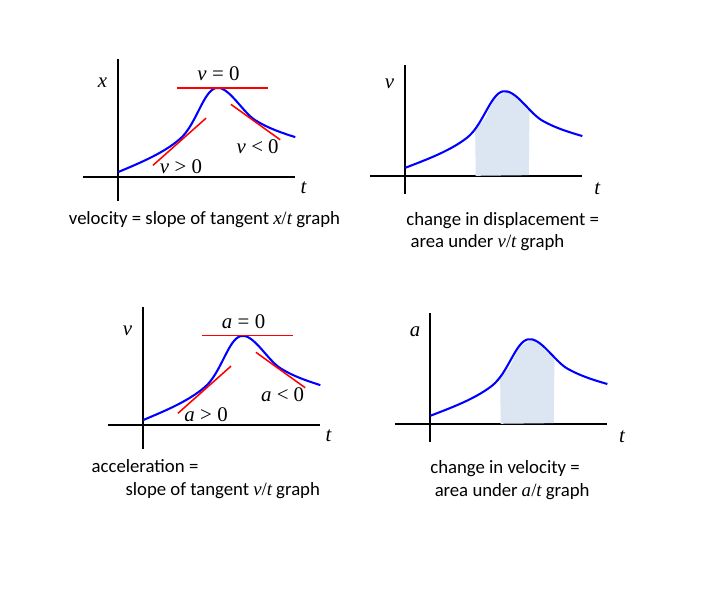

v = 0
x
v

v < 0
v > 0
t
t
velocity = slope of tangent x/t graph
change in displacement =
 area under v/t graph
a = 0
v
a

a < 0
a > 0
t
t
acceleration =
        slope of tangent v/t graph
change in velocity =
 area under a/t graph